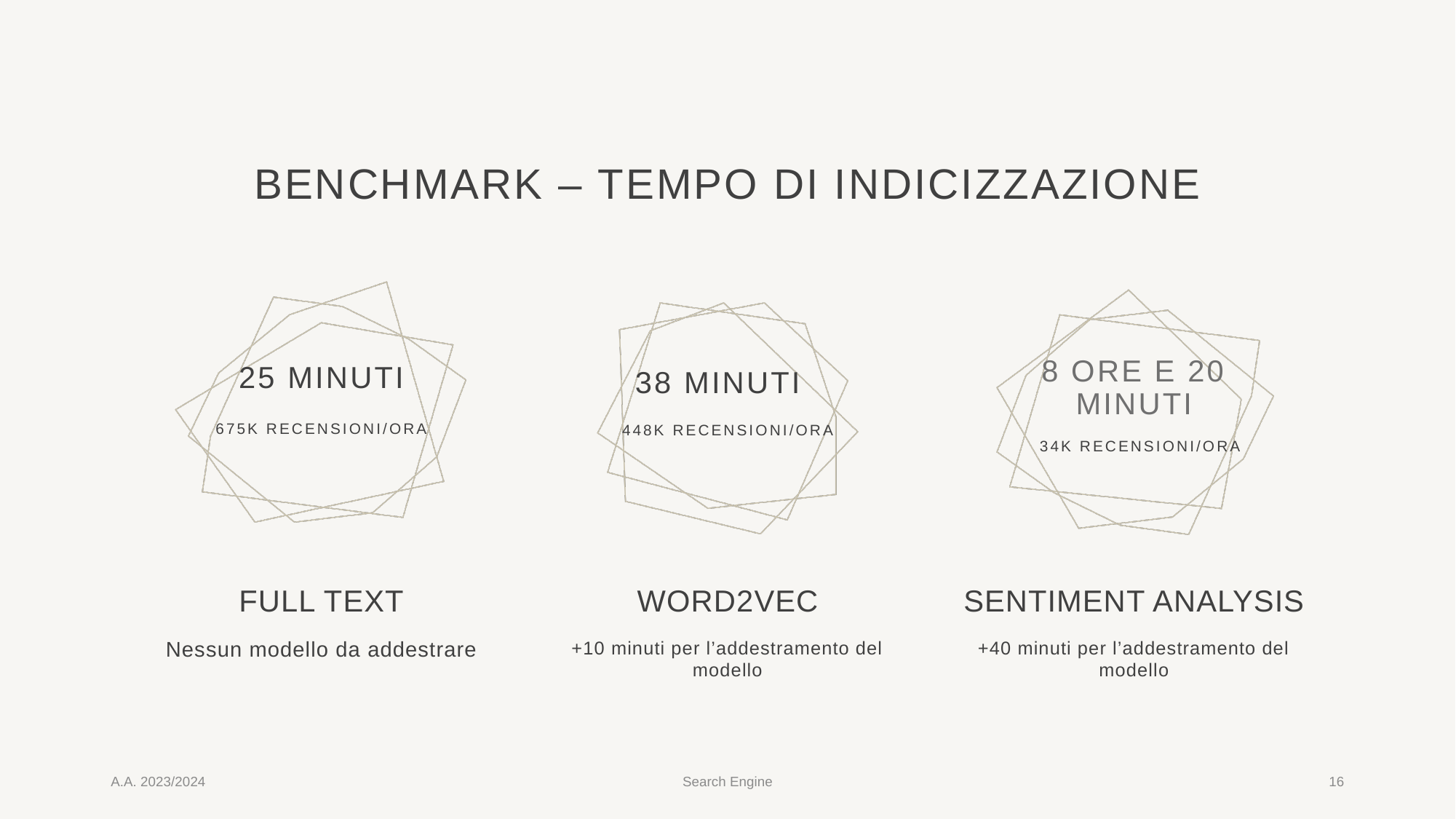

# Benchmark – tempo di indicizzazione
38 minuti
25 minuti
8 ore e 20 minuti
675k recensioni/ora
448k recensioni/ora
34k recensioni/ora
Full text
Word2vec
Sentiment analysis
Nessun modello da addestrare
+10 minuti per l’addestramento del modello
+40 minuti per l’addestramento del modello
A.A. 2023/2024
Search Engine
16